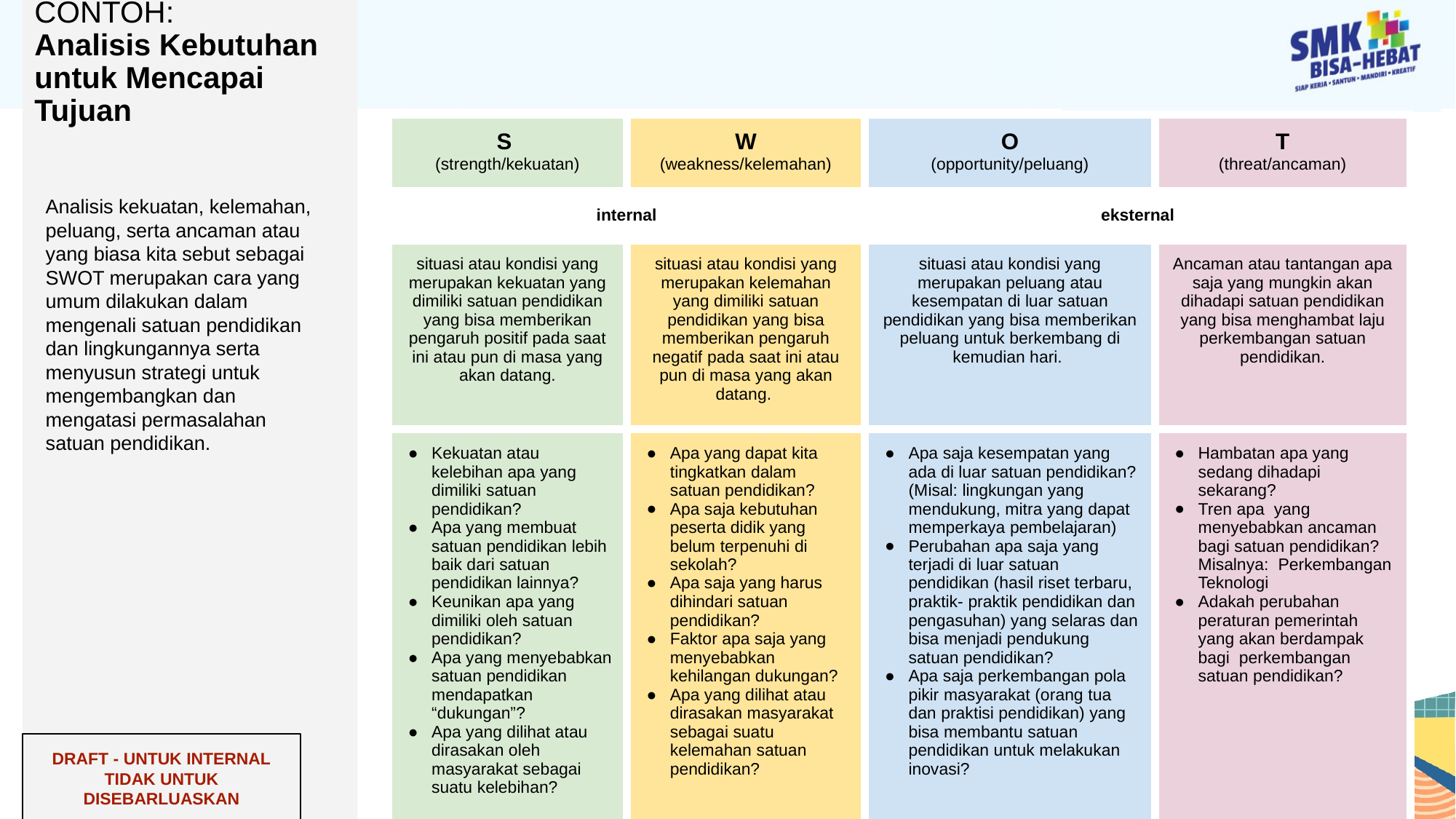

# CONTOH:
Analisis Kebutuhan untuk Mencapai Tujuan
| S (strength/kekuatan) | W (weakness/kelemahan) | O (opportunity/peluang) | T (threat/ancaman) |
| --- | --- | --- | --- |
| internal |  | eksternal |  |
| situasi atau kondisi yang merupakan kekuatan yang dimiliki satuan pendidikan yang bisa memberikan pengaruh positif pada saat ini atau pun di masa yang akan datang. | situasi atau kondisi yang merupakan kelemahan yang dimiliki satuan pendidikan yang bisa memberikan pengaruh negatif pada saat ini atau pun di masa yang akan datang. | situasi atau kondisi yang merupakan peluang atau kesempatan di luar satuan pendidikan yang bisa memberikan peluang untuk berkembang di kemudian hari. | Ancaman atau tantangan apa saja yang mungkin akan dihadapi satuan pendidikan yang bisa menghambat laju perkembangan satuan pendidikan. |
| Kekuatan atau kelebihan apa yang dimiliki satuan pendidikan? Apa yang membuat satuan pendidikan lebih baik dari satuan pendidikan lainnya? Keunikan apa yang dimiliki oleh satuan pendidikan? Apa yang menyebabkan satuan pendidikan mendapatkan “dukungan”? Apa yang dilihat atau dirasakan oleh masyarakat sebagai suatu kelebihan? | Apa yang dapat kita tingkatkan dalam satuan pendidikan? Apa saja kebutuhan peserta didik yang belum terpenuhi di sekolah? Apa saja yang harus dihindari satuan pendidikan? Faktor apa saja yang menyebabkan kehilangan dukungan? Apa yang dilihat atau dirasakan masyarakat sebagai suatu kelemahan satuan pendidikan? | Apa saja kesempatan yang ada di luar satuan pendidikan? (Misal: lingkungan yang mendukung, mitra yang dapat memperkaya pembelajaran) Perubahan apa saja yang terjadi di luar satuan pendidikan (hasil riset terbaru, praktik- praktik pendidikan dan pengasuhan) yang selaras dan bisa menjadi pendukung satuan pendidikan? Apa saja perkembangan pola pikir masyarakat (orang tua dan praktisi pendidikan) yang bisa membantu satuan pendidikan untuk melakukan inovasi? | Hambatan apa yang sedang dihadapi sekarang? Tren apa yang menyebabkan ancaman bagi satuan pendidikan? Misalnya: Perkembangan Teknologi Adakah perubahan peraturan pemerintah yang akan berdampak bagi perkembangan satuan pendidikan? |
Analisis kekuatan, kelemahan, peluang, serta ancaman atau yang biasa kita sebut sebagai SWOT merupakan cara yang umum dilakukan dalam mengenali satuan pendidikan dan lingkungannya serta menyusun strategi untuk mengembangkan dan  mengatasi permasalahan satuan pendidikan.
DRAFT - UNTUK INTERNAL
TIDAK UNTUK DISEBARLUASKAN
21